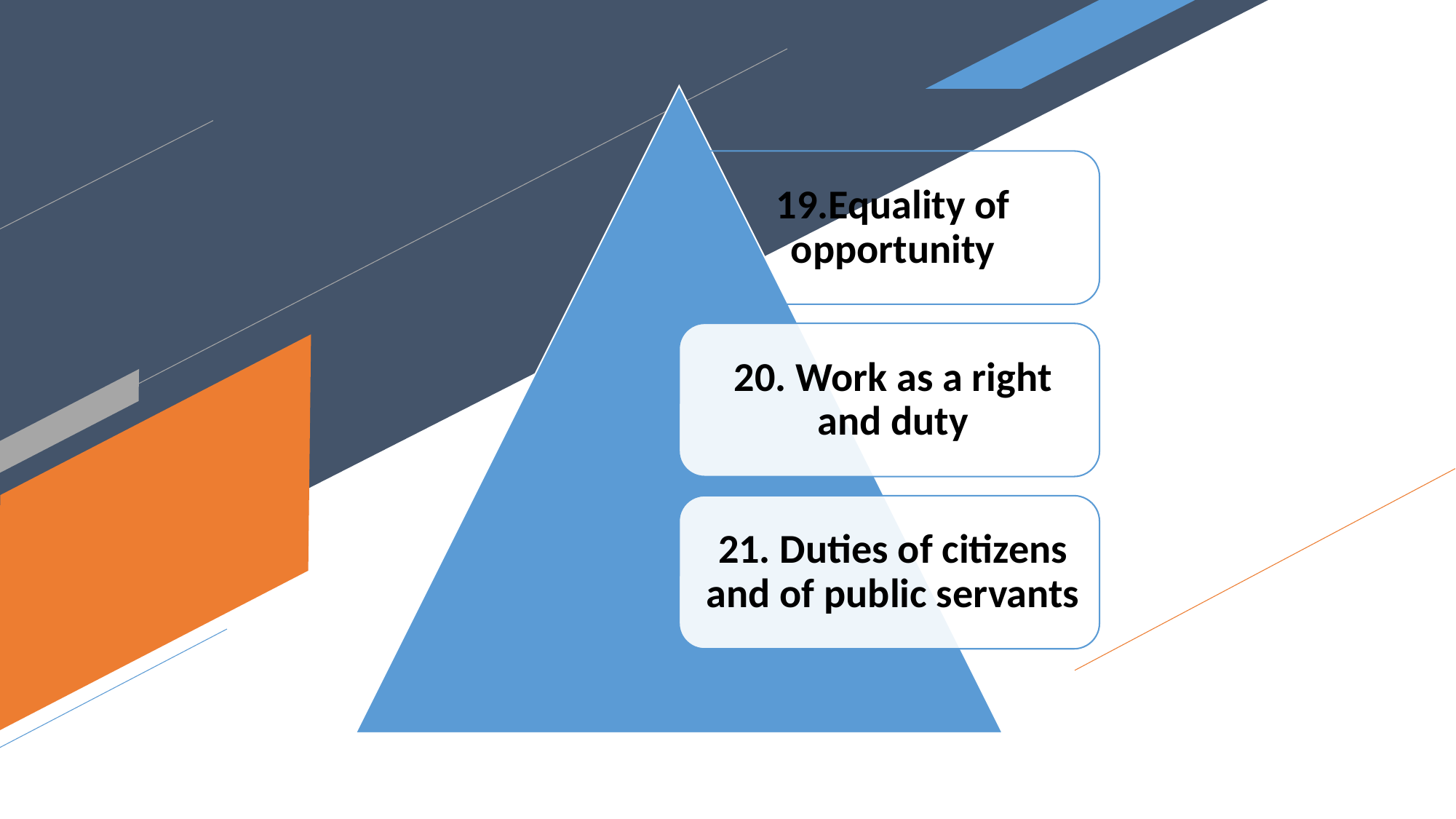

19.Equality of opportunity
20. Work as a right and duty
21. Duties of citizens and of public servants